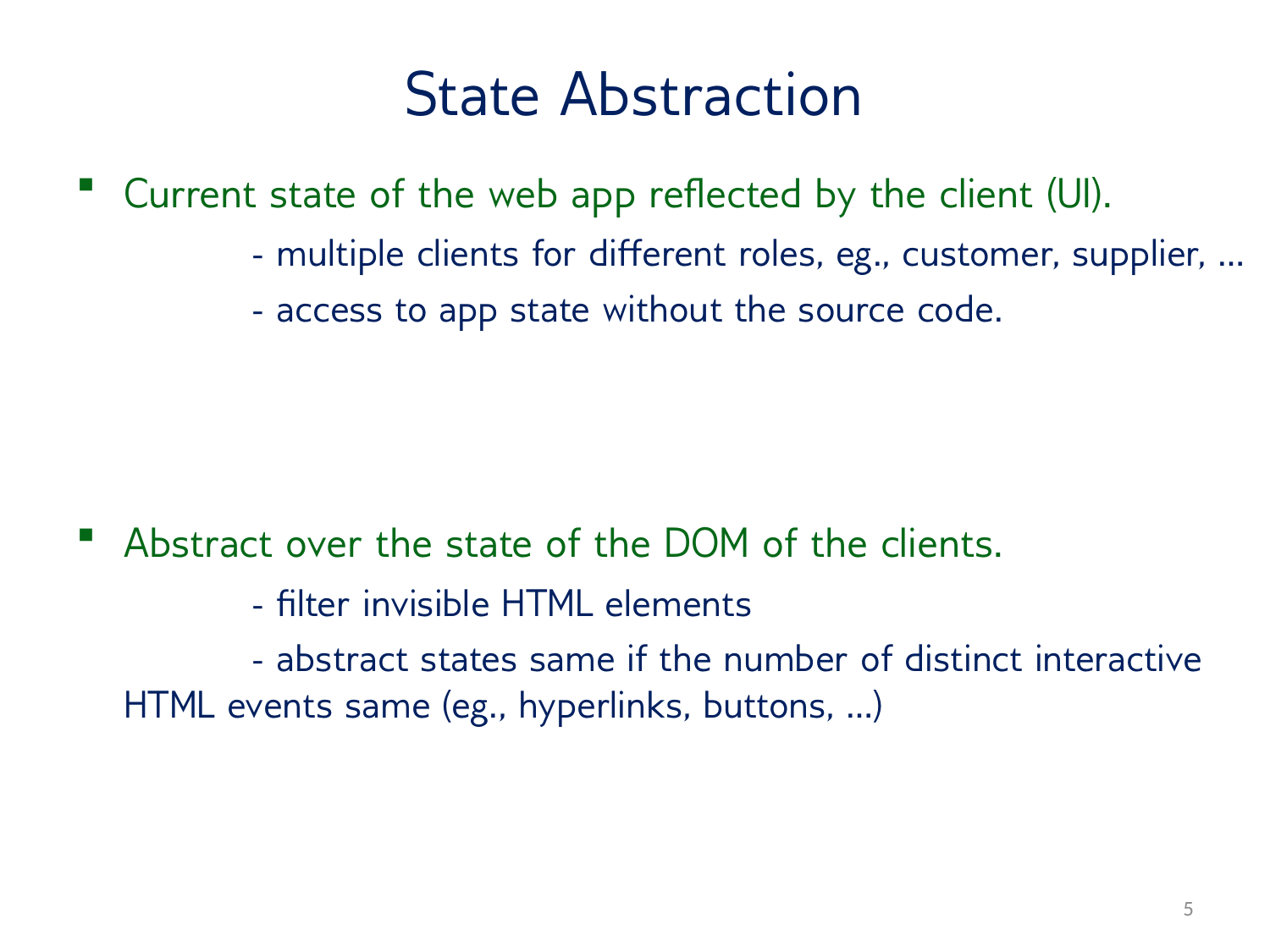

State Abstraction
Current state of the web app reflected by the client (UI).
		- multiple clients for different roles, eg., customer, supplier, …
		- access to app state without the source code.

Abstract over the state of the DOM of the clients.
		- filter invisible HTML elements
		- abstract states same if the number of distinct interactive HTML events same (eg., hyperlinks, buttons, …)

5